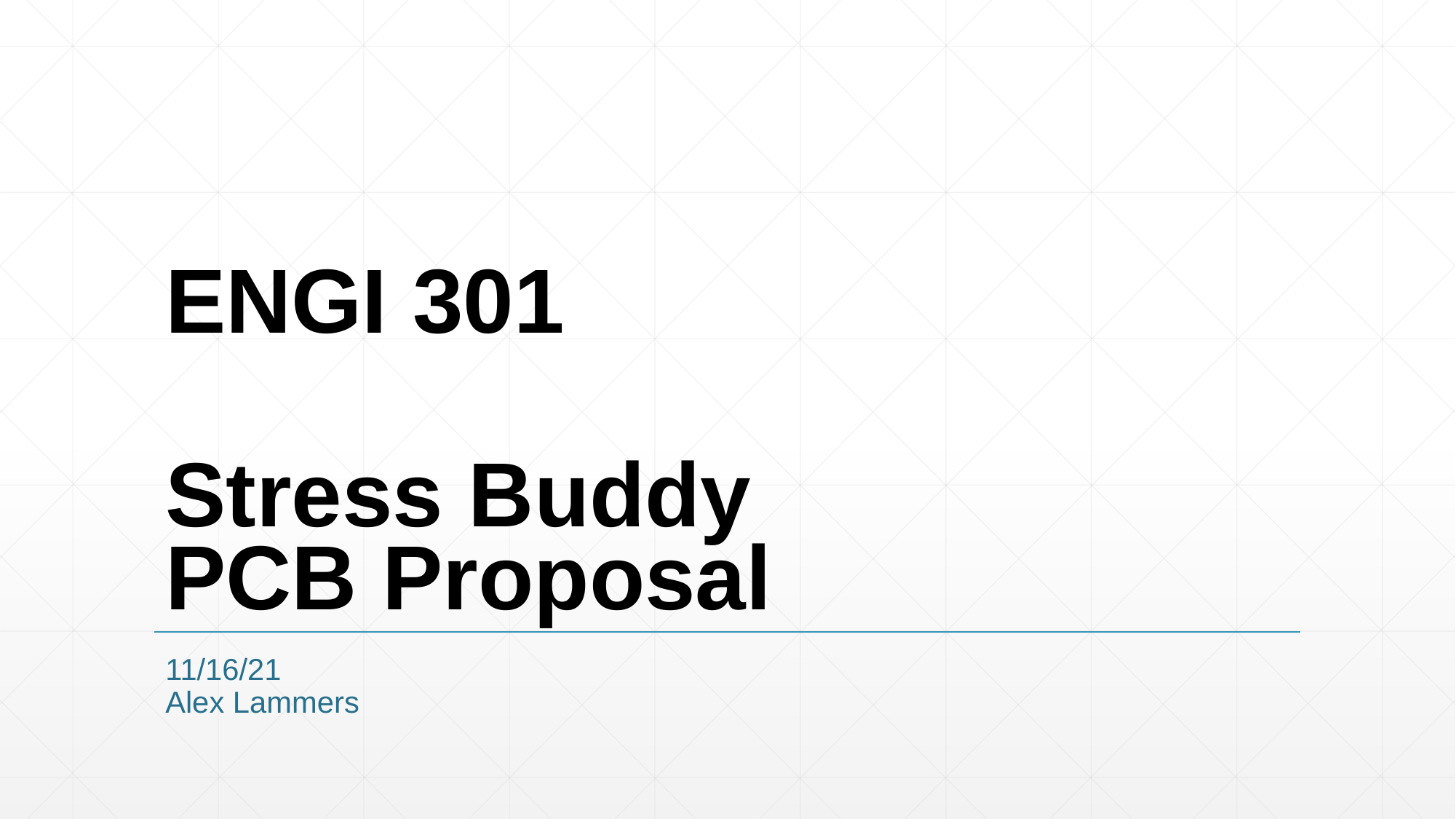

# ENGI 301 Stress Buddy PCB Proposal
11/16/21
Alex Lammers